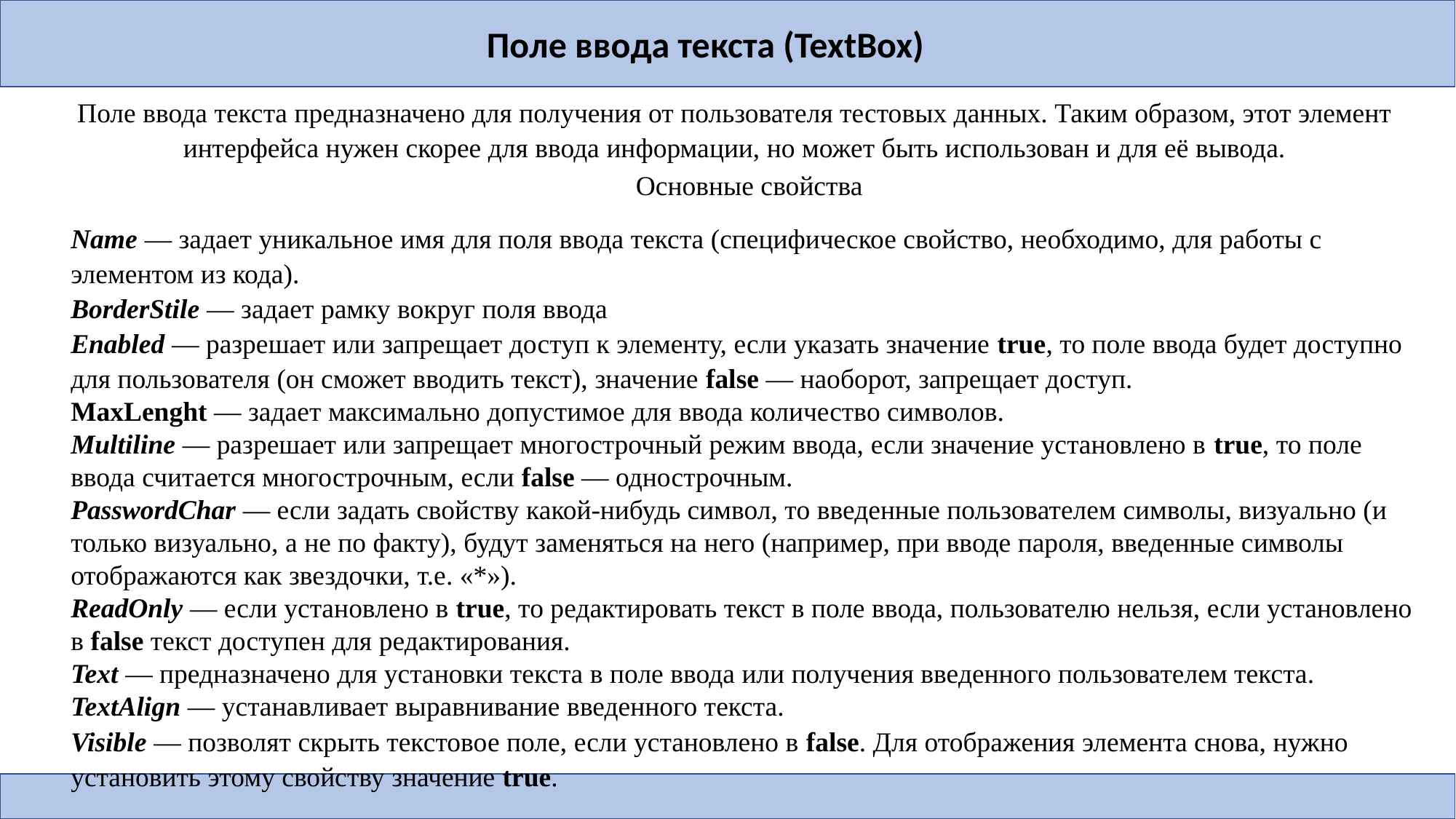

Поле ввода текста (TextBox)
Поле ввода текста предназначено для получения от пользователя тестовых данных. Таким образом, этот элемент интерфейса нужен скорее для ввода информации, но может быть использован и для её вывода.
Основные свойства
Name — задает уникальное имя для поля ввода текста (специфическое свойство, необходимо, для работы с элементом из кода).
BorderStile — задает рамку вокруг поля ввода
Enabled — разрешает или запрещает доступ к элементу, если указать значение true, то поле ввода будет доступно для пользователя (он сможет вводить текст), значение false — наоборот, запрещает доступ.
MaxLenght — задает максимально допустимое для ввода количество символов.
Multiline — разрешает или запрещает многострочный режим ввода, если значение установлено в true, то поле ввода считается многострочным, если false — однострочным.
PasswordChar — если задать свойству какой-нибудь символ, то введенные пользователем символы, визуально (и только визуально, а не по факту), будут заменяться на него (например, при вводе пароля, введенные символы отображаются как звездочки, т.е. «*»).
ReadOnly — если установлено в true, то редактировать текст в поле ввода, пользователю нельзя, если установлено в false текст доступен для редактирования.
Text — предназначено для установки текста в поле ввода или получения введенного пользователем текста.
TextAlign — устанавливает выравнивание введенного текста.
Visible — позволят скрыть текстовое поле, если установлено в false. Для отображения элемента снова, нужно установить этому свойству значение true.